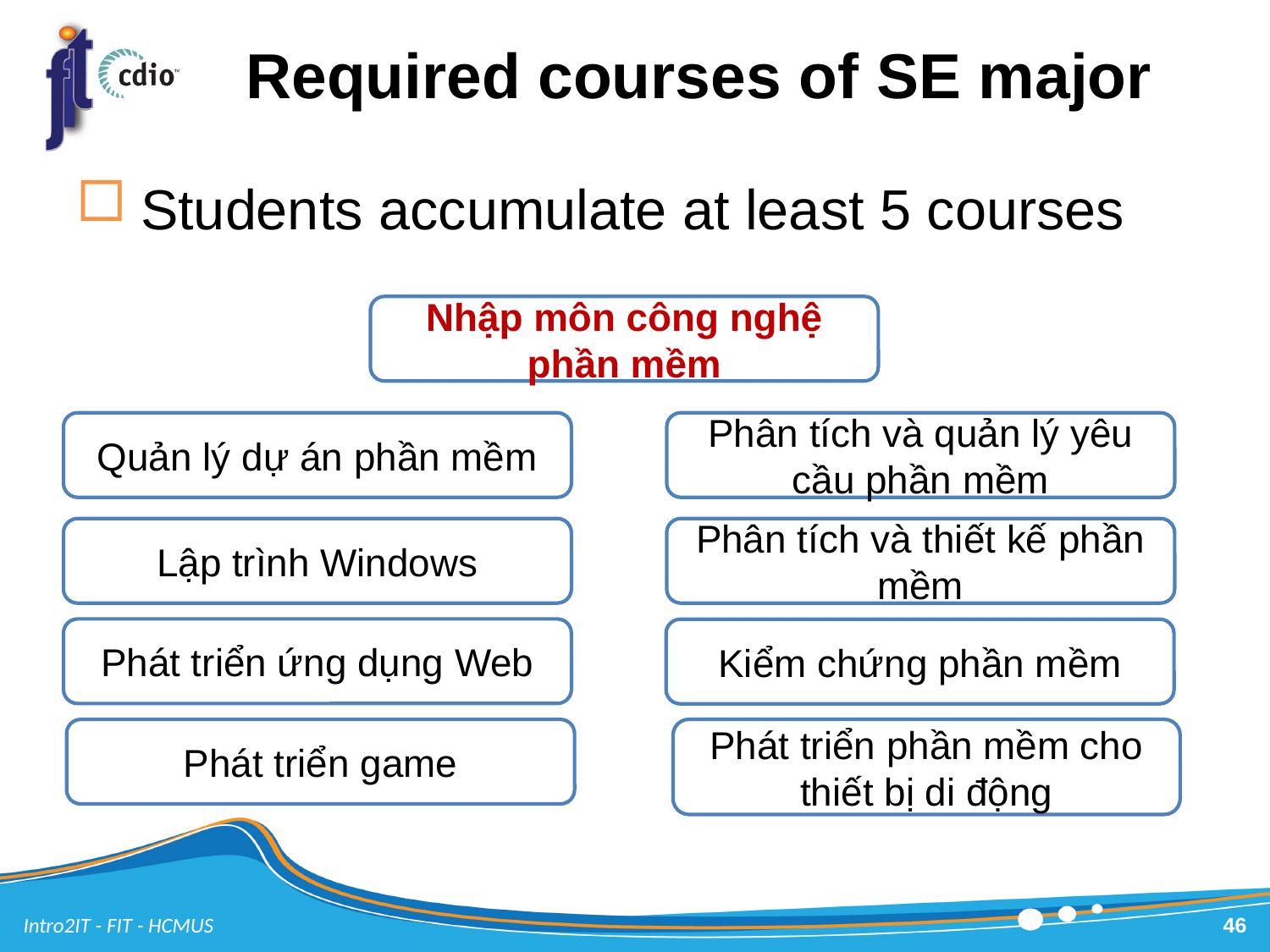

# Required courses of SE major
Students accumulate at least 5 courses
Nhập môn công nghệ phần mềm
Quản lý dự án phần mềm
Phân tích và quản lý yêu cầu phần mềm
Lập trình Windows
Phân tích và thiết kế phần mềm
Phát triển ứng dụng Web
Kiểm chứng phần mềm
Phát triển game
Phát triển phần mềm cho thiết bị di động
Intro2IT - FIT - HCMUS
46